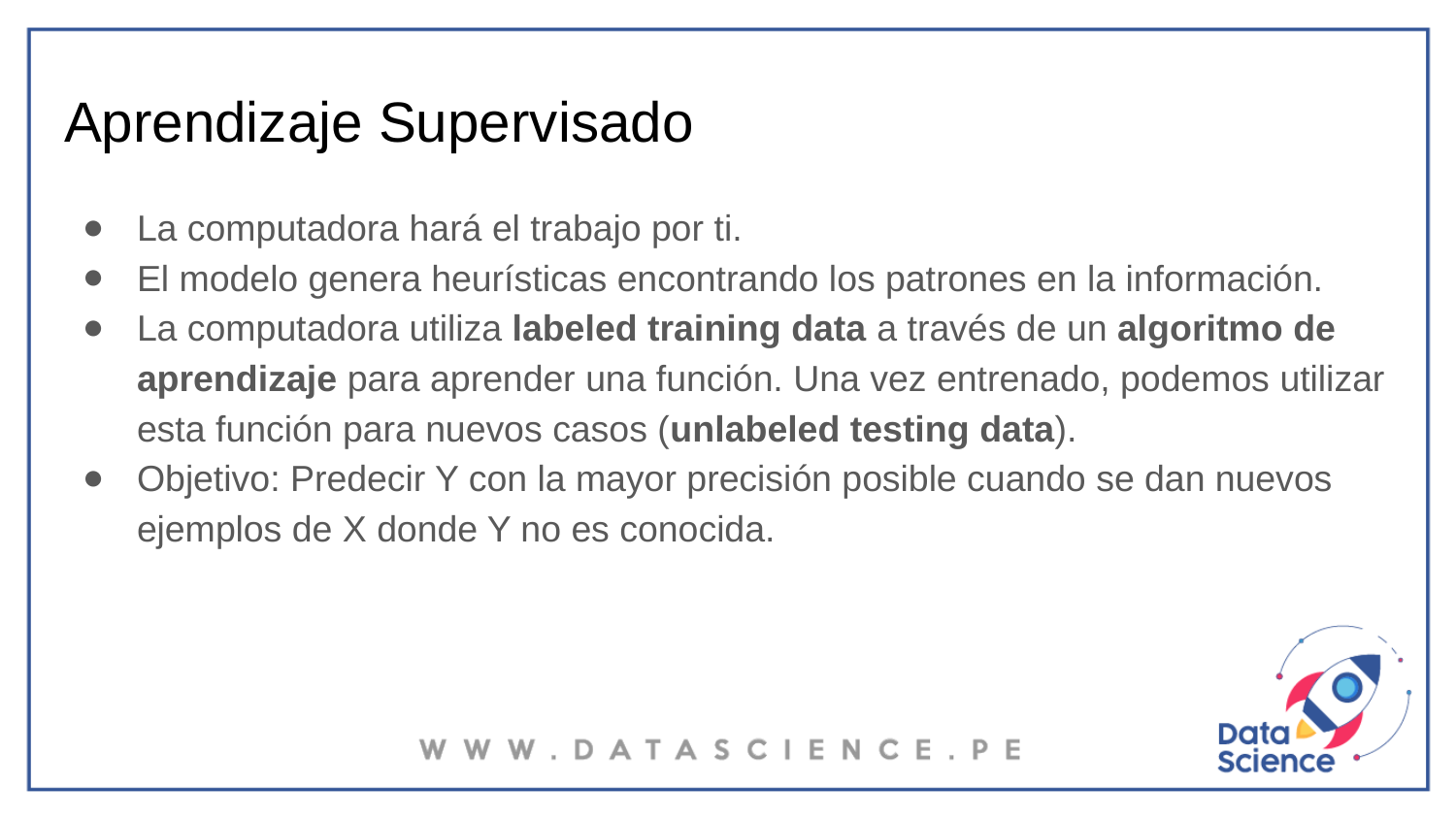

# Aprendizaje Supervisado
La computadora hará el trabajo por ti.
El modelo genera heurísticas encontrando los patrones en la información.
La computadora utiliza labeled training data a través de un algoritmo de aprendizaje para aprender una función. Una vez entrenado, podemos utilizar esta función para nuevos casos (unlabeled testing data).
Objetivo: Predecir Y con la mayor precisión posible cuando se dan nuevos ejemplos de X donde Y no es conocida.